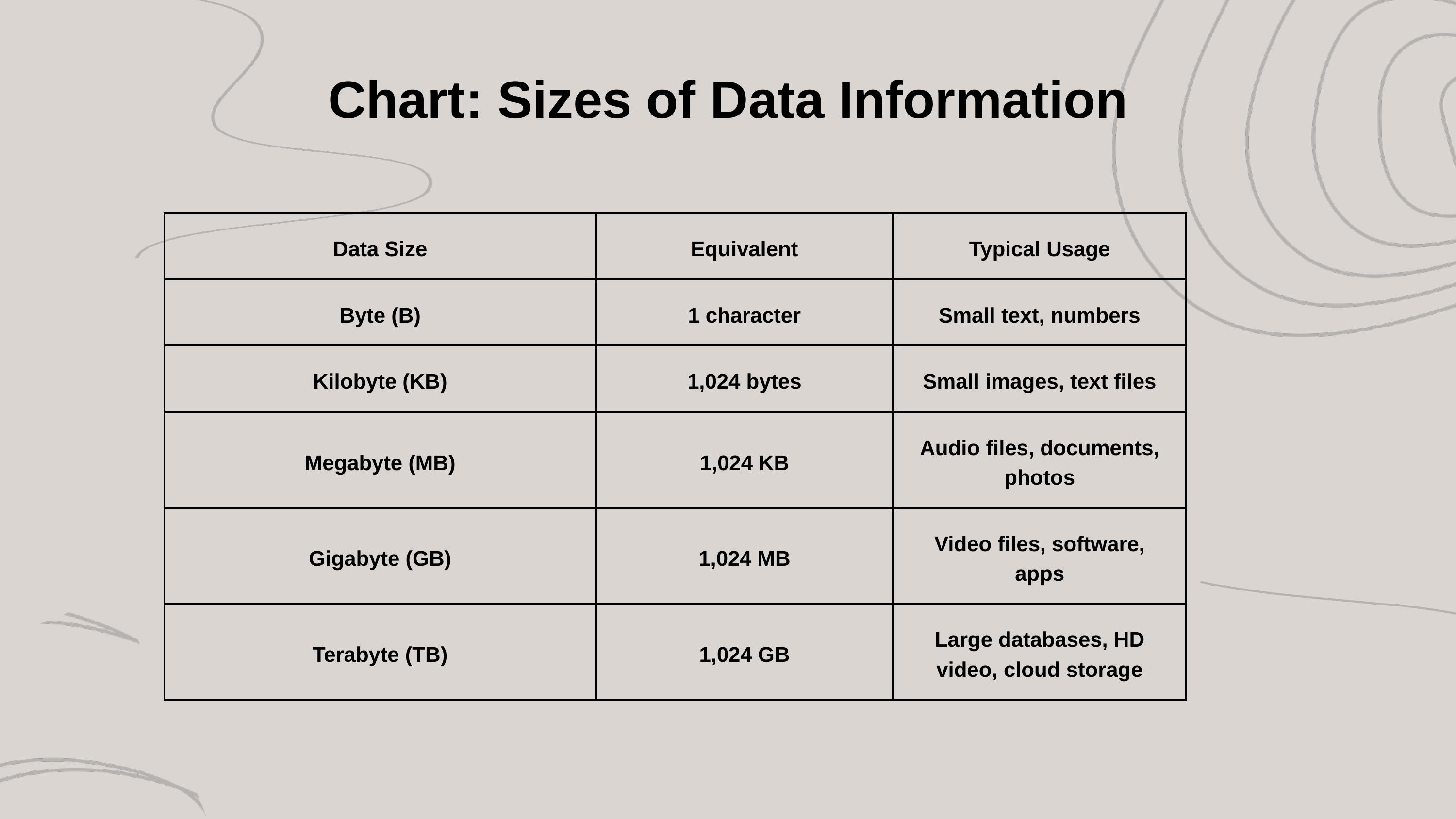

Chart: Sizes of Data Information
| Data Size | Equivalent | Typical Usage |
| --- | --- | --- |
| Byte (B) | 1 character | Small text, numbers |
| Kilobyte (KB) | 1,024 bytes | Small images, text files |
| Megabyte (MB) | 1,024 KB | Audio files, documents, photos |
| Gigabyte (GB) | 1,024 MB | Video files, software, apps |
| Terabyte (TB) | 1,024 GB | Large databases, HD video, cloud storage |